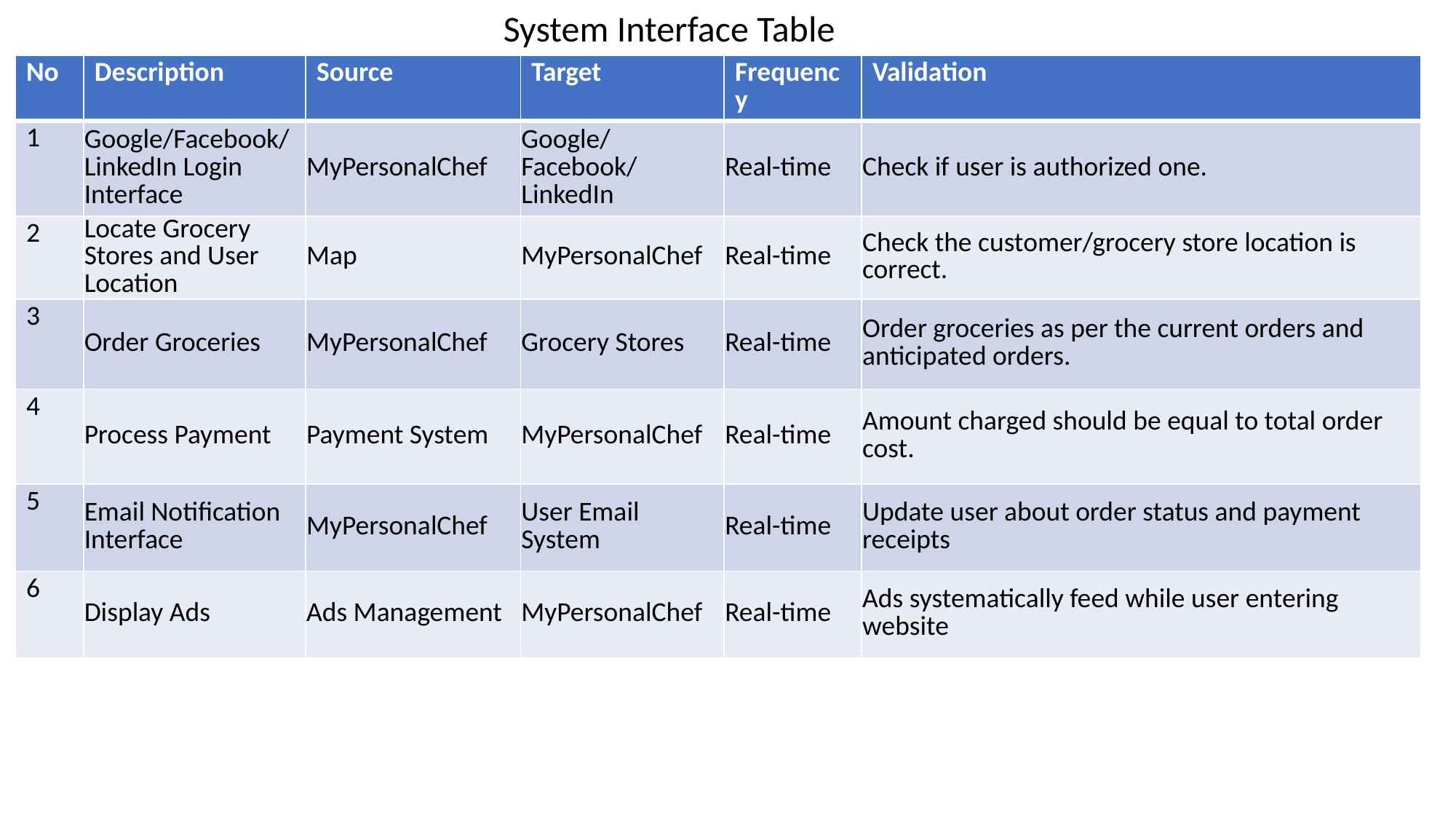

System Interface Table
| No | Description | Source | Target | Frequency | Validation |
| --- | --- | --- | --- | --- | --- |
| 1 | Google/Facebook/LinkedIn Login Interface | MyPersonalChef | Google/Facebook/LinkedIn | Real-time | Check if user is authorized one. |
| 2 | Locate Grocery Stores and User Location | Map | MyPersonalChef | Real-time | Check the customer/grocery store location is correct. |
| 3 | Order Groceries | MyPersonalChef | Grocery Stores | Real-time | Order groceries as per the current orders and anticipated orders. |
| 4 | Process Payment | Payment System | MyPersonalChef | Real-time | Amount charged should be equal to total order cost. |
| 5 | Email Notification Interface | MyPersonalChef | User Email System | Real-time | Update user about order status and payment receipts |
| 6 | Display Ads | Ads Management | MyPersonalChef | Real-time | Ads systematically feed while user entering website |